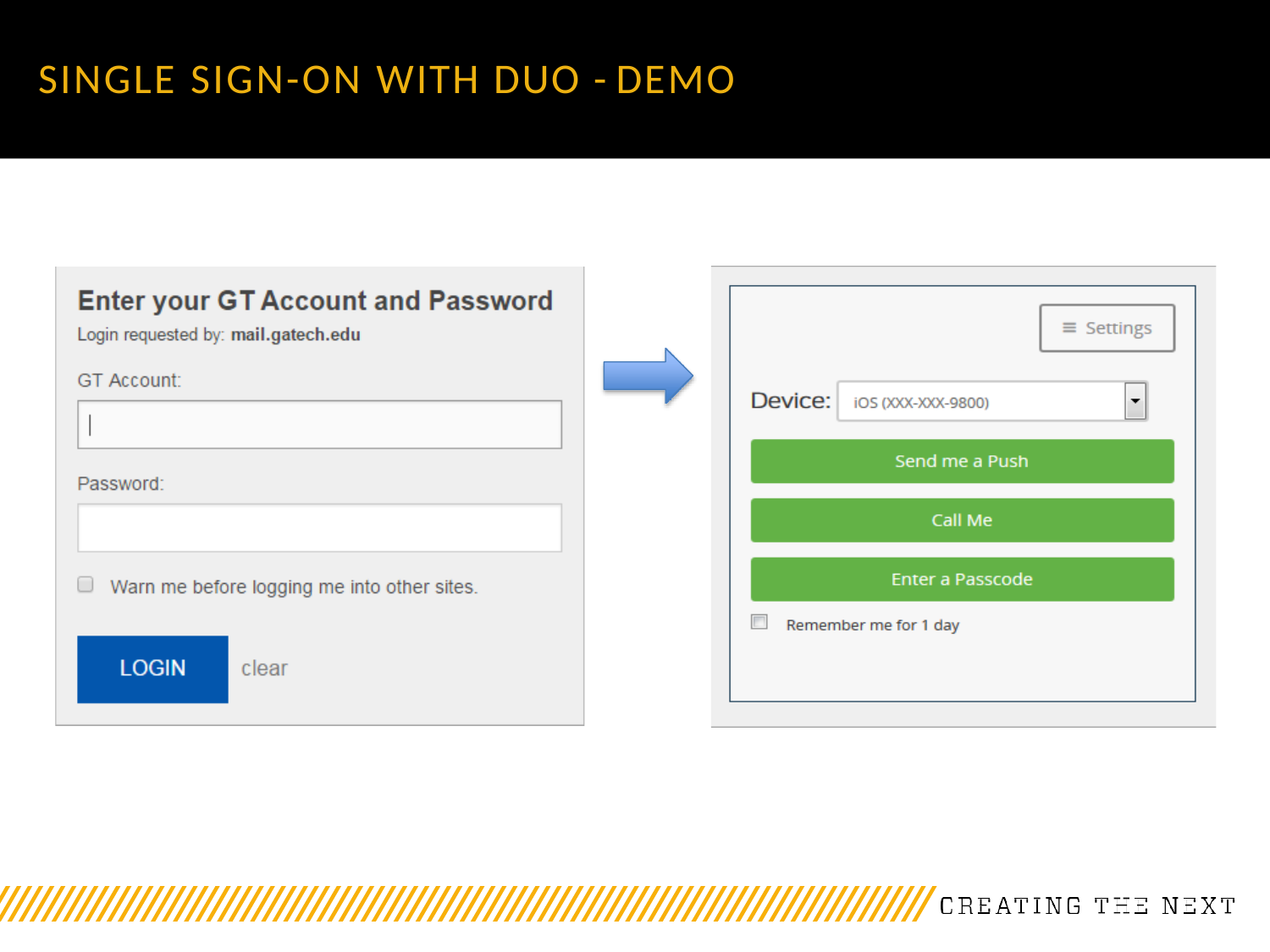

# SINGLE SIGN-ON WITH DUO - DEMO